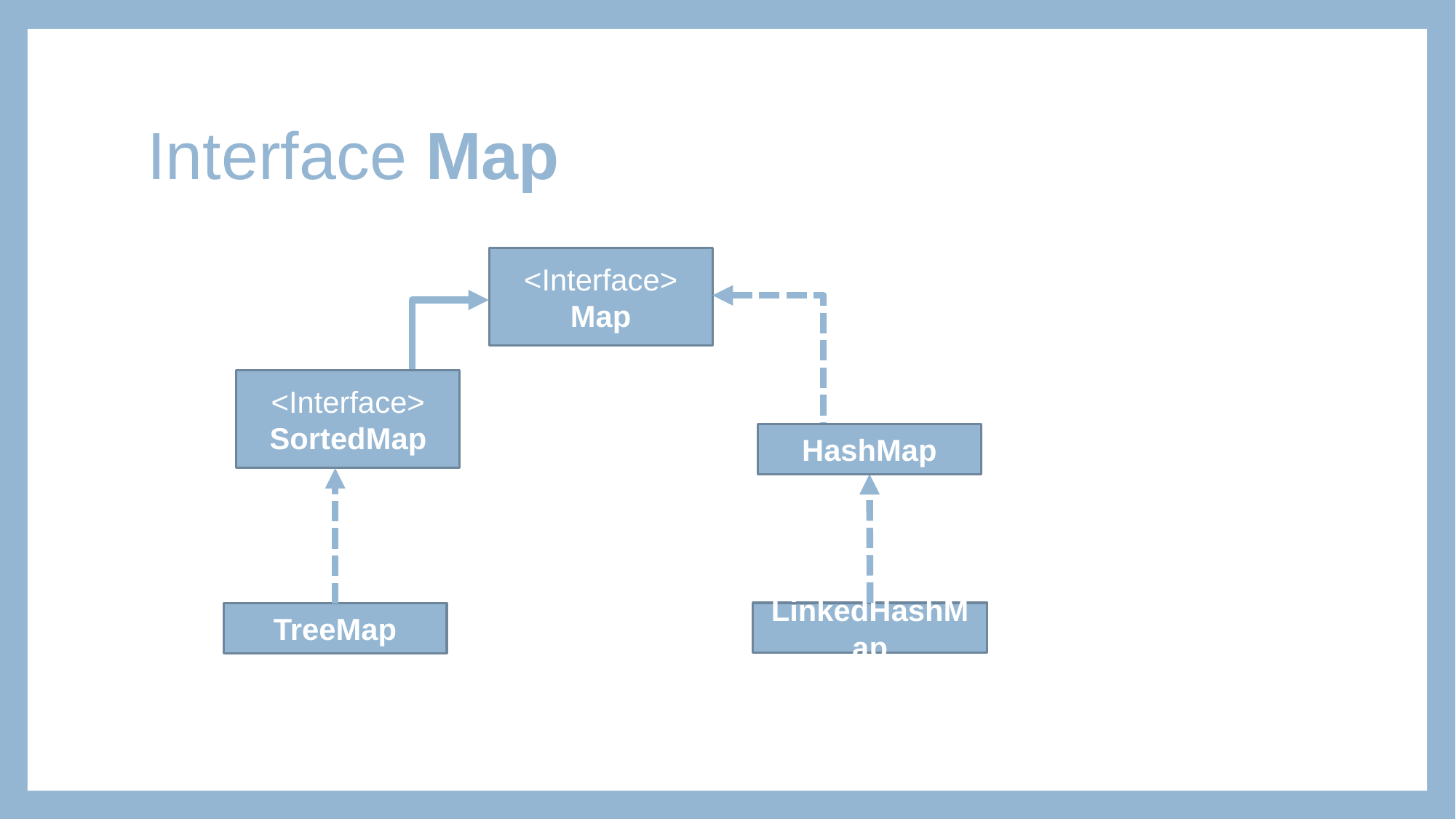

# Interface Map
<Interface>
Map
<Interface>
SortedMap
HashMap
LinkedHashMap
TreeMap